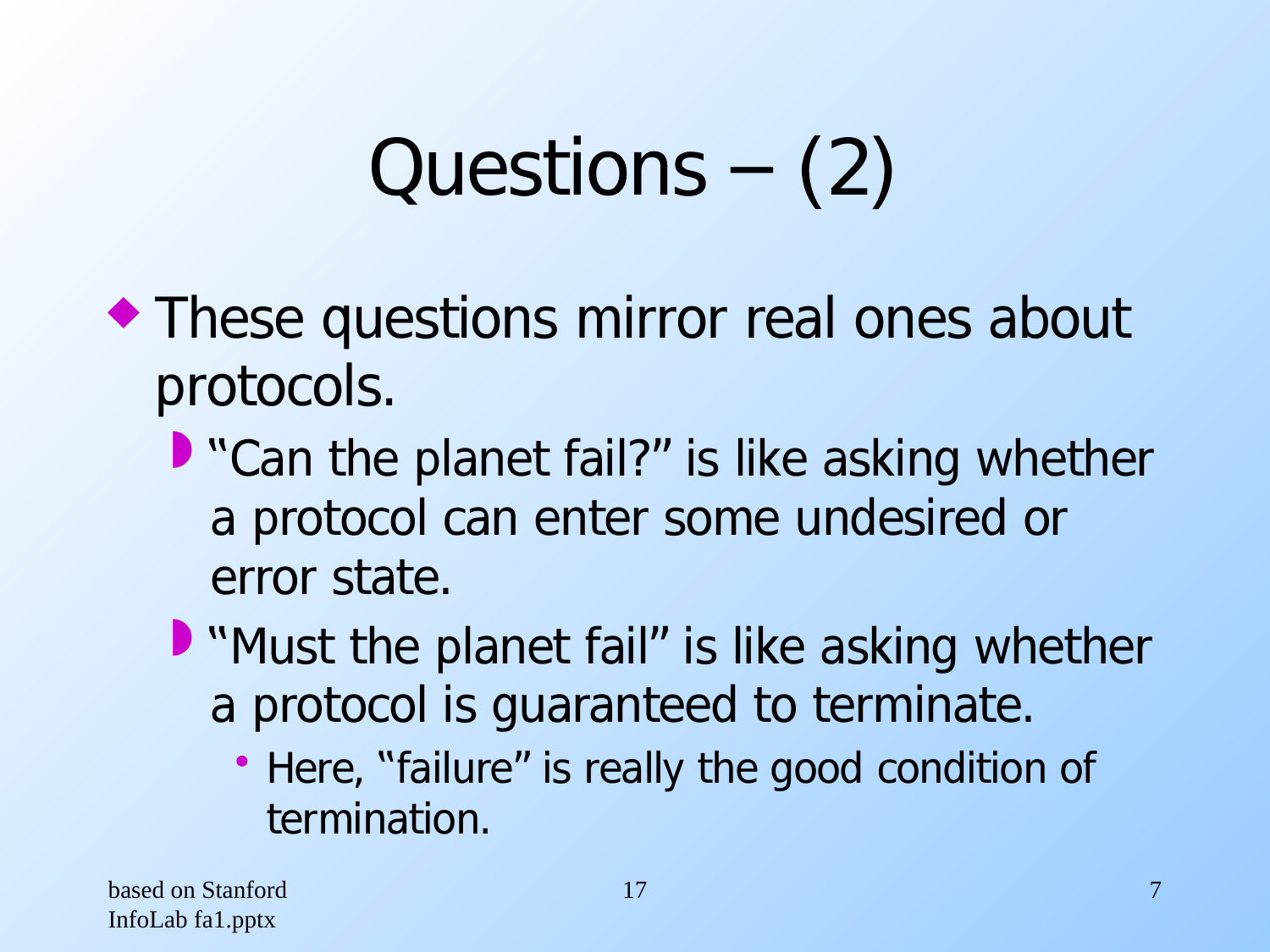

# Questions – (2)
These questions mirror real ones about protocols.
“Can the planet fail?” is like asking whether a protocol can enter some undesired or error state.
“Must the planet fail” is like asking whether a protocol is guaranteed to terminate.
Here, “failure” is really the good condition of termination.
based on Stanford InfoLab fa1.pptx
17
7